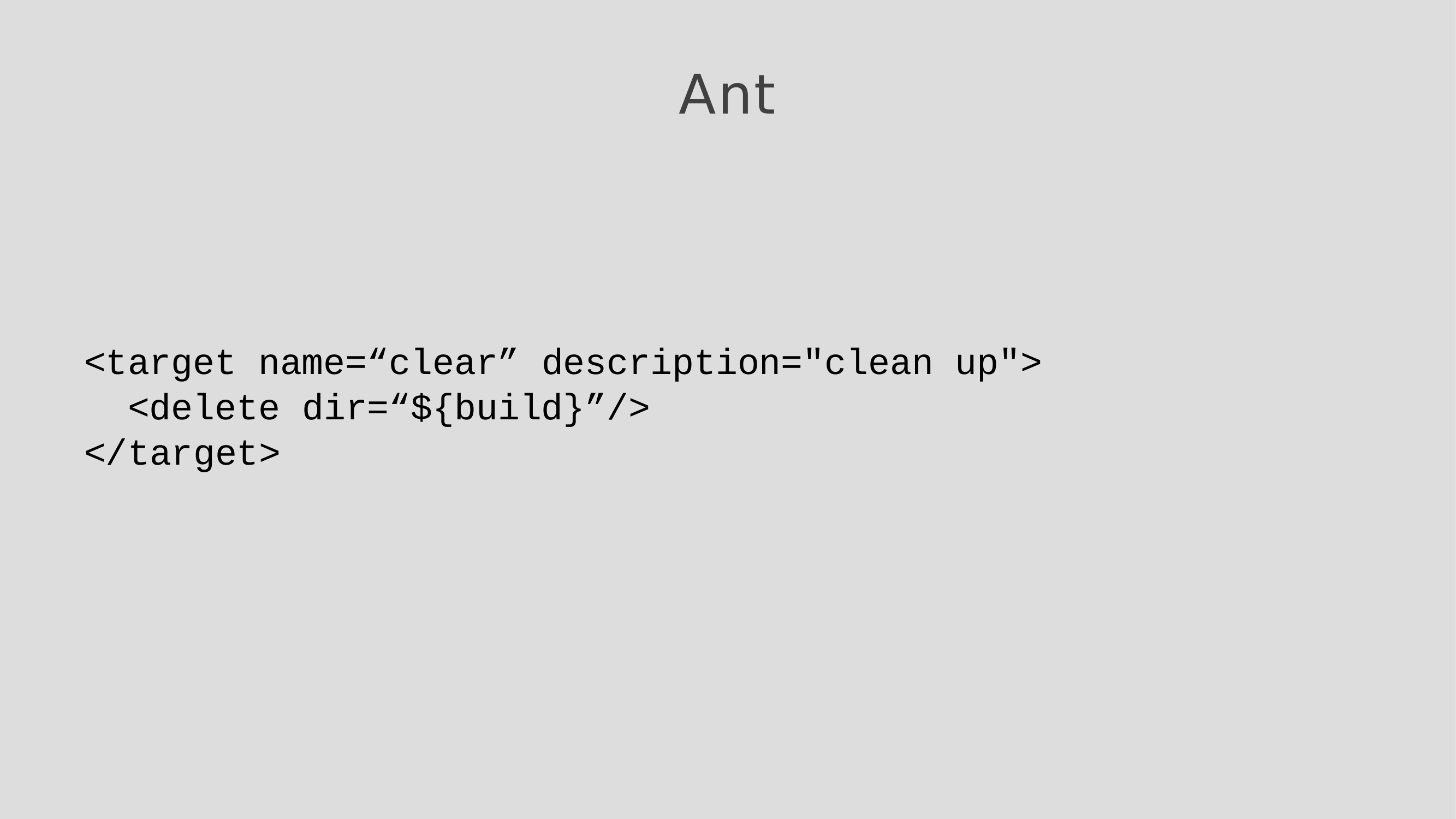

# Ant
<target name=“clear” description="clean up">
<delete dir=“${build}”/>
</target>
11